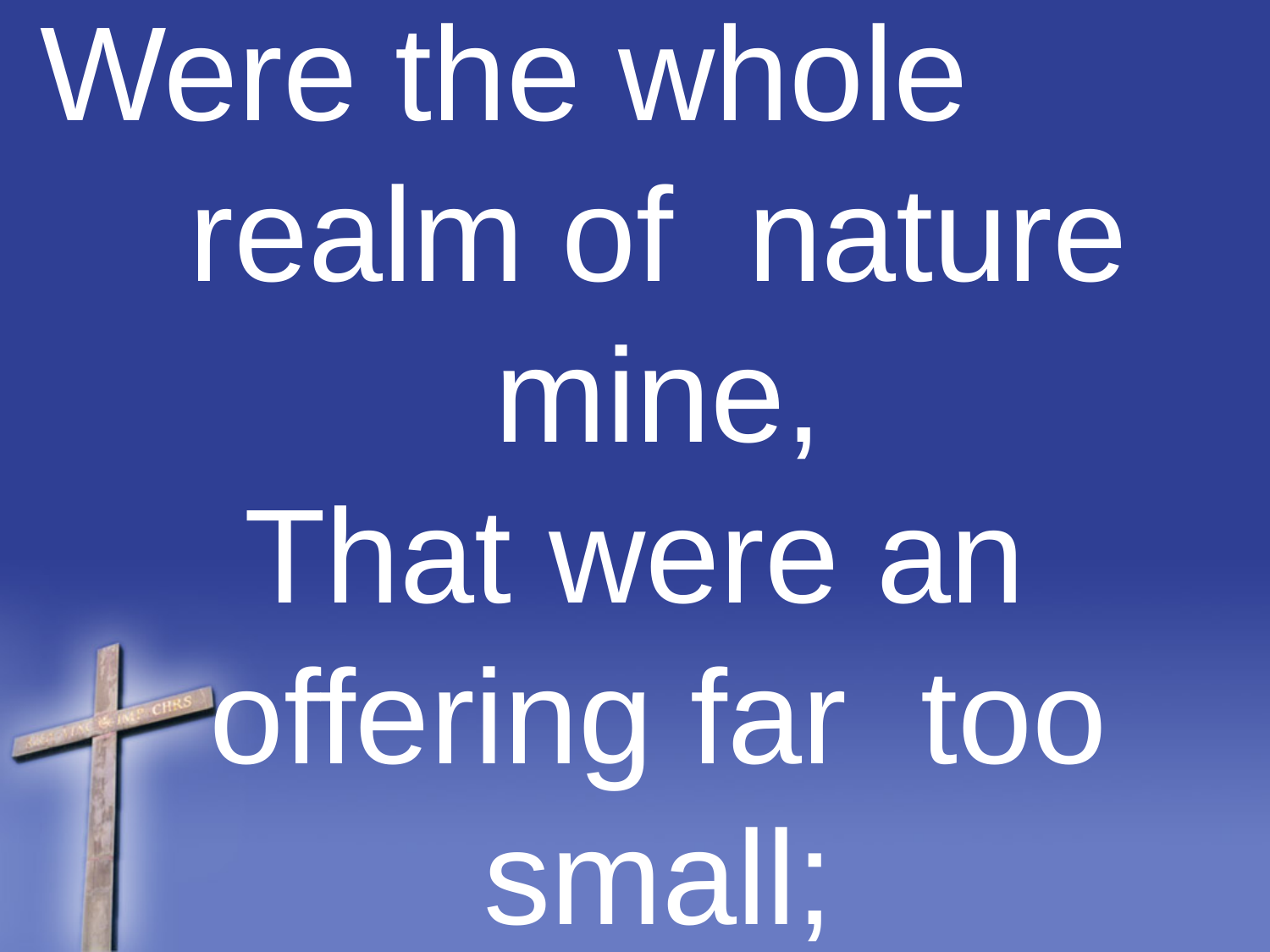

Were the whole        realm of  nature mine,
That were an offering far  too small;